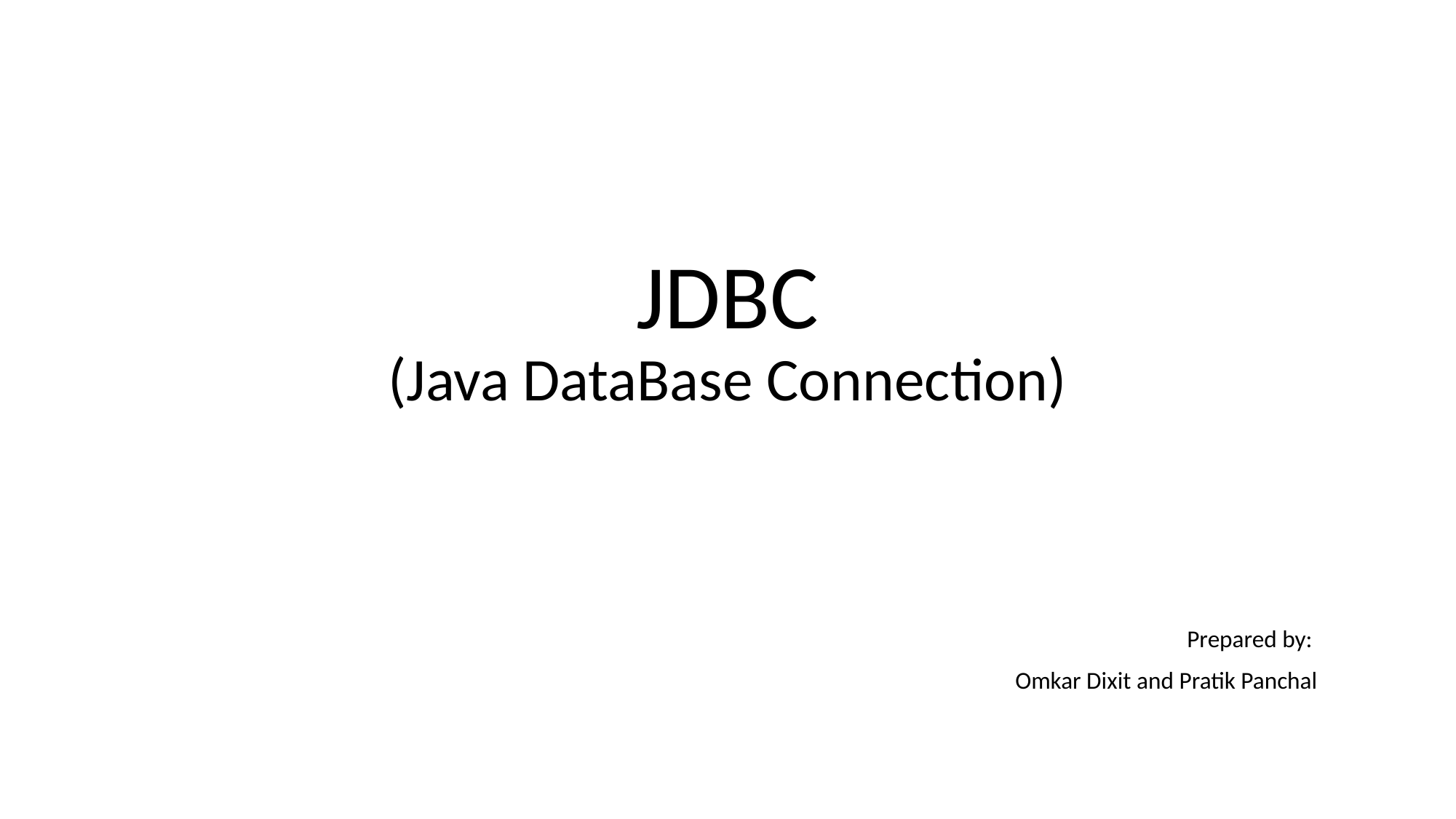

# JDBC (Java DataBase Connection)
	Prepared by:
Omkar Dixit and Pratik Panchal